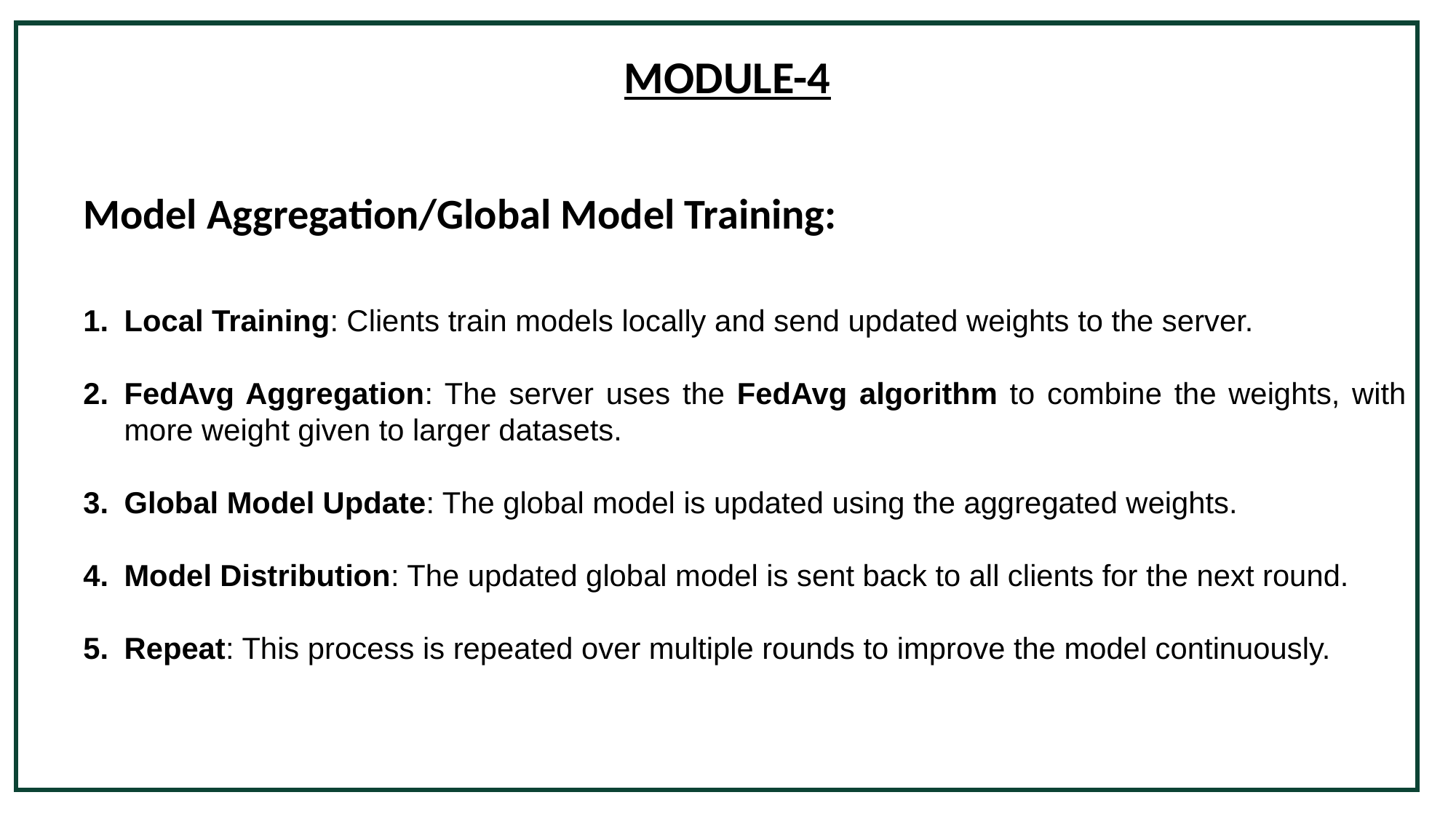

# MODULE-4

Model Aggregation/Global Model Training:

Local Training: Clients train models locally and send updated weights to the server.

FedAvg Aggregation: The server uses the FedAvg algorithm to combine the weights, with more weight given to larger datasets.

Global Model Update: The global model is updated using the aggregated weights.

Model Distribution: The updated global model is sent back to all clients for the next round.

Repeat: This process is repeated over multiple rounds to improve the model continuously.